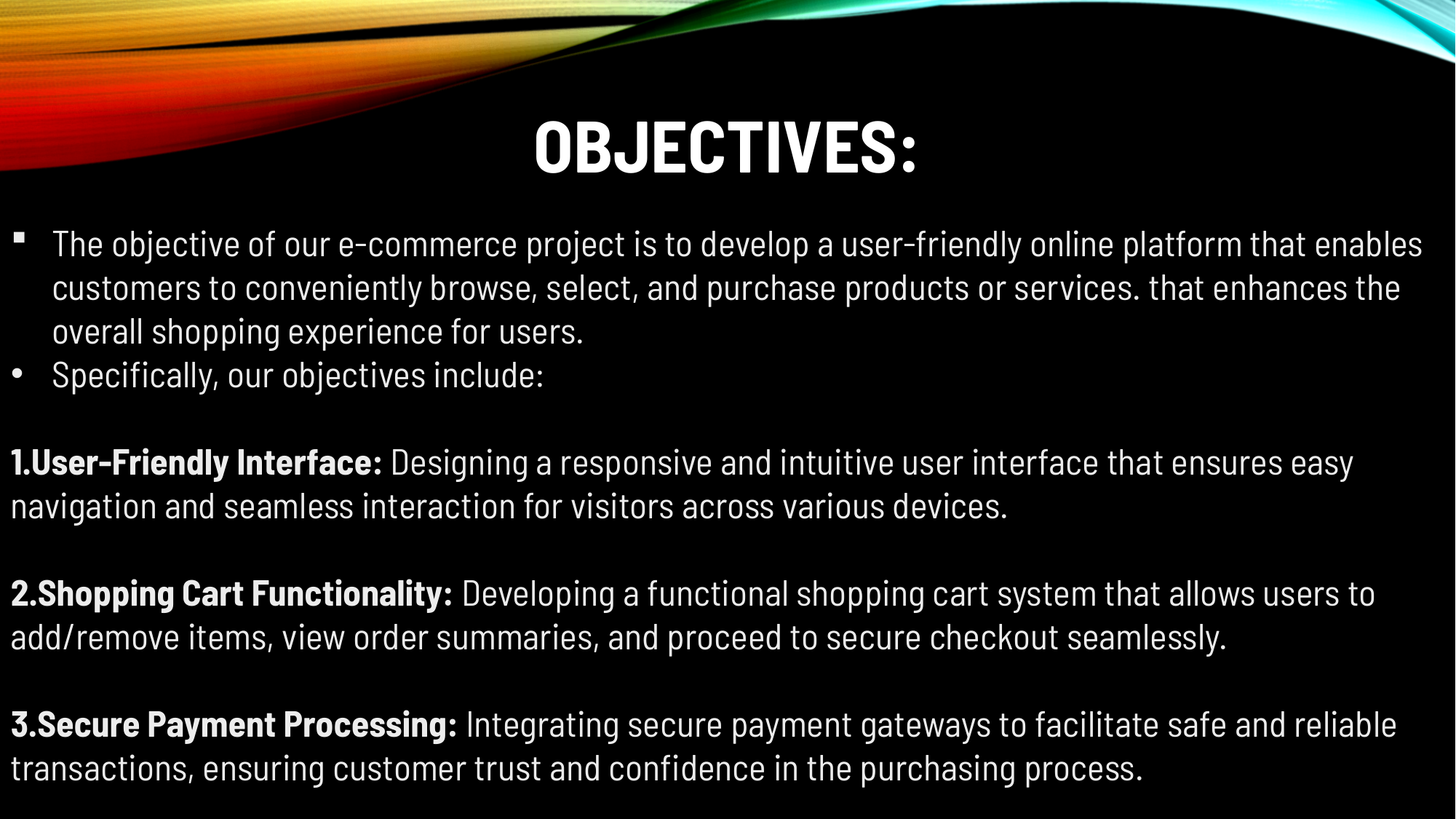

OBJECTIVES:

The objective of our e-commerce project is to develop a user-friendly online platform that enables customers to conveniently browse, select, and purchase products or services. that enhances the overall shopping experience for users.
Specifically, our objectives include:

User-Friendly Interface: Designing a responsive and intuitive user interface that ensures easy navigation and seamless interaction for visitors across various devices.

Shopping Cart Functionality: Developing a functional shopping cart system that allows users to add/remove items, view order summaries, and proceed to secure checkout seamlessly.

Secure Payment Processing: Integrating secure payment gateways to facilitate safe and reliable transactions, ensuring customer trust and confidence in the purchasing process.